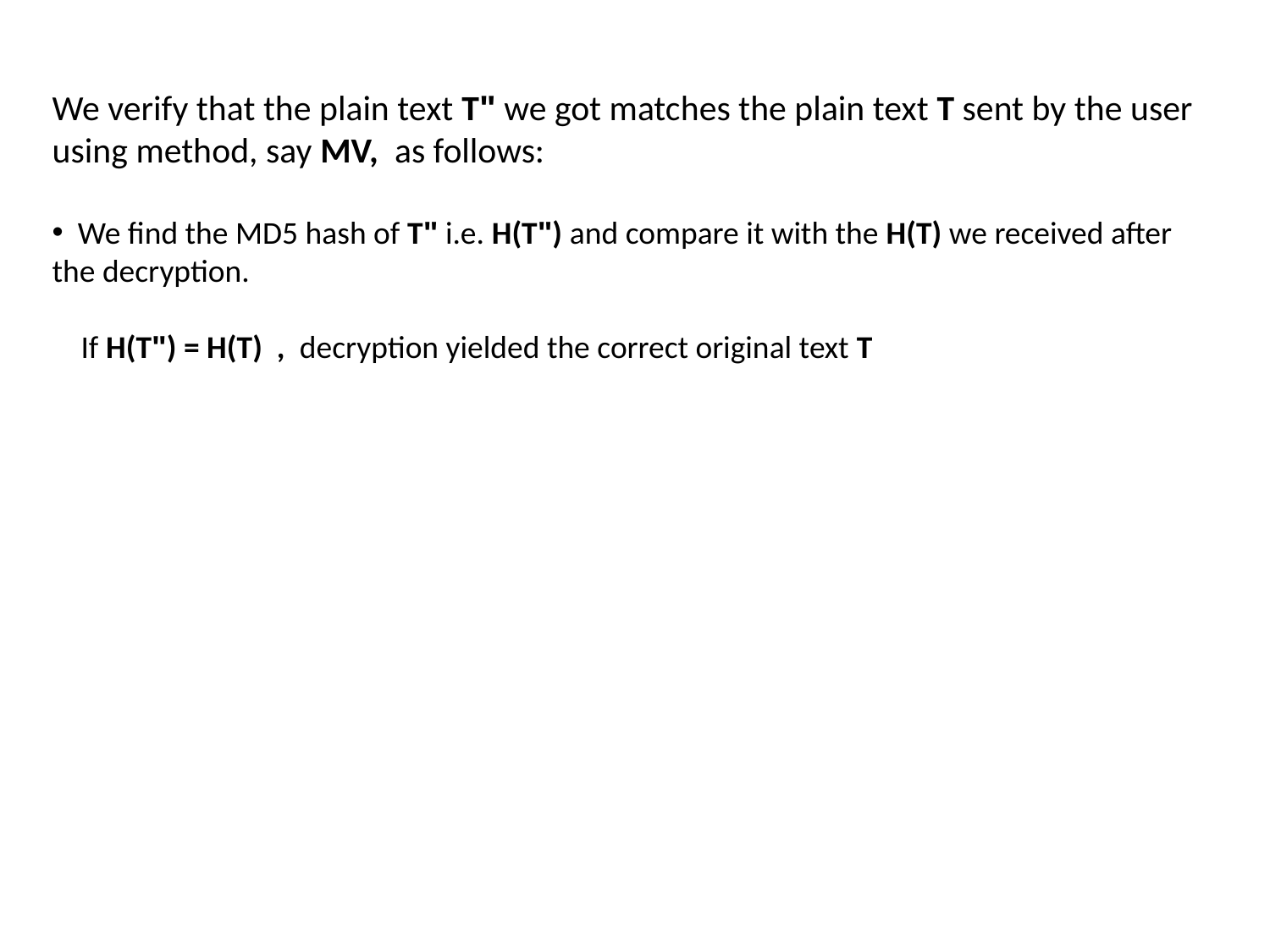

We verify that the plain text Tʺ we got matches the plain text T sent by the user using method, say MV,  as follows:

  We find the MD5 hash of Tʺ i.e. H(Tʺ) and compare it with the H(T) we received after the decryption.

    If H(Tʺ) = H(T)  ,  decryption yielded the correct original text T